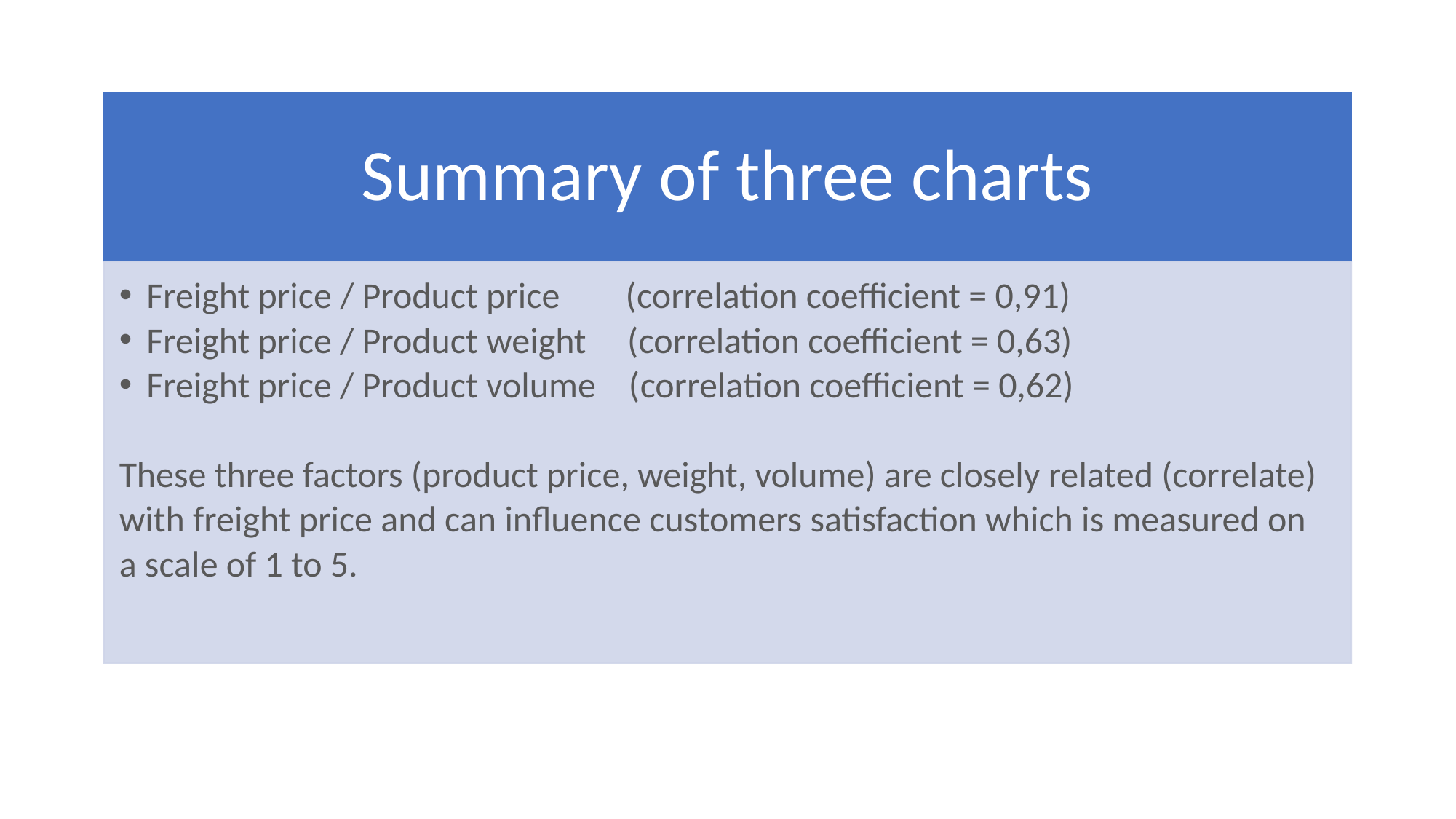

Summary of three charts
Freight price / Product price        (correlation coefficient = 0,91)
Freight price / Product weight     (correlation coefficient = 0,63)
Freight price / Product volume    (correlation coefficient = 0,62)

These three factors (product price, weight, volume) are closely related (correlate)
with freight price and can influence customers satisfaction which is measured on
a scale of 1 to 5.